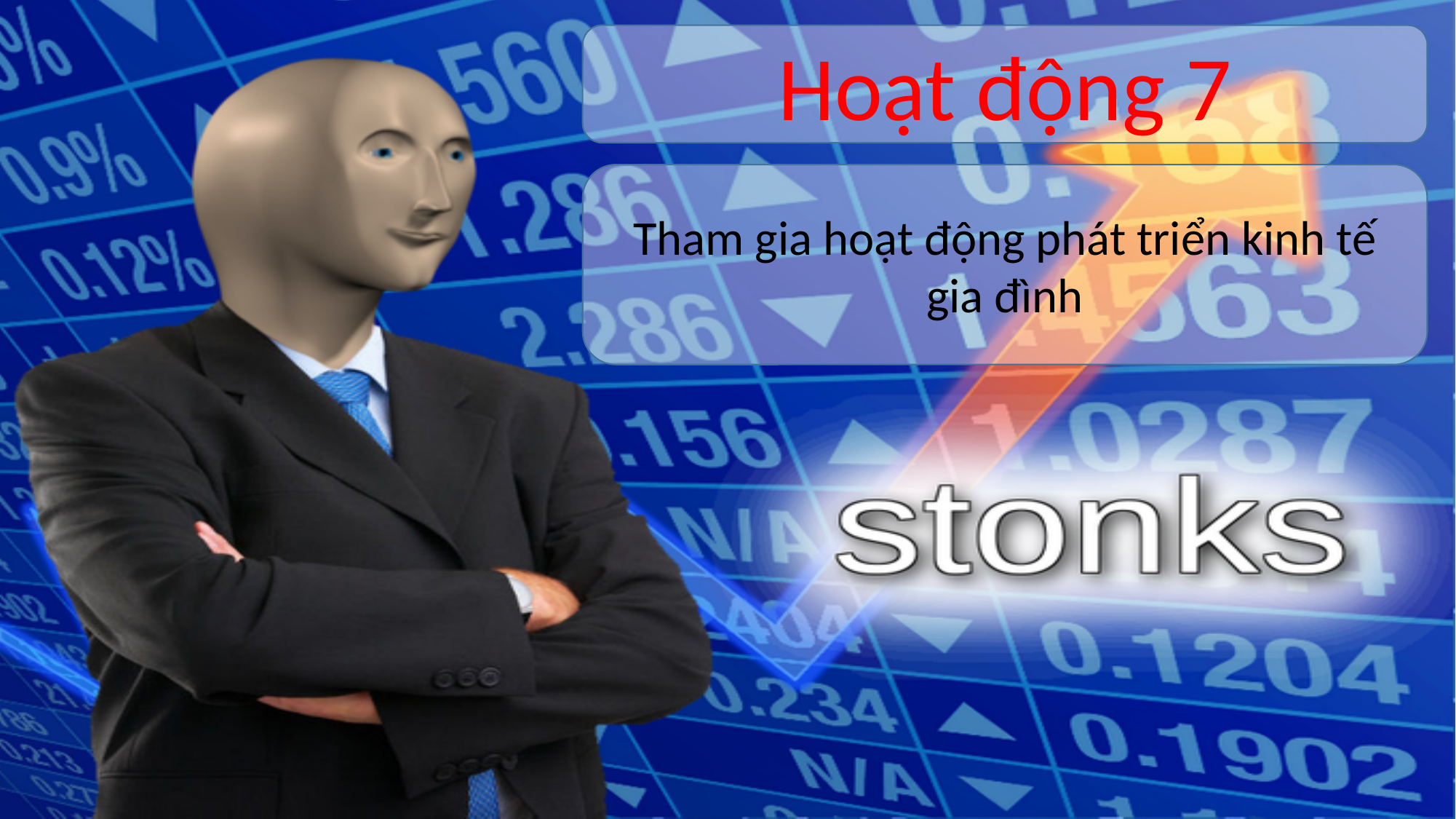

Hoạt động 7
Tham gia hoạt động phát triển kinh tế gia đình